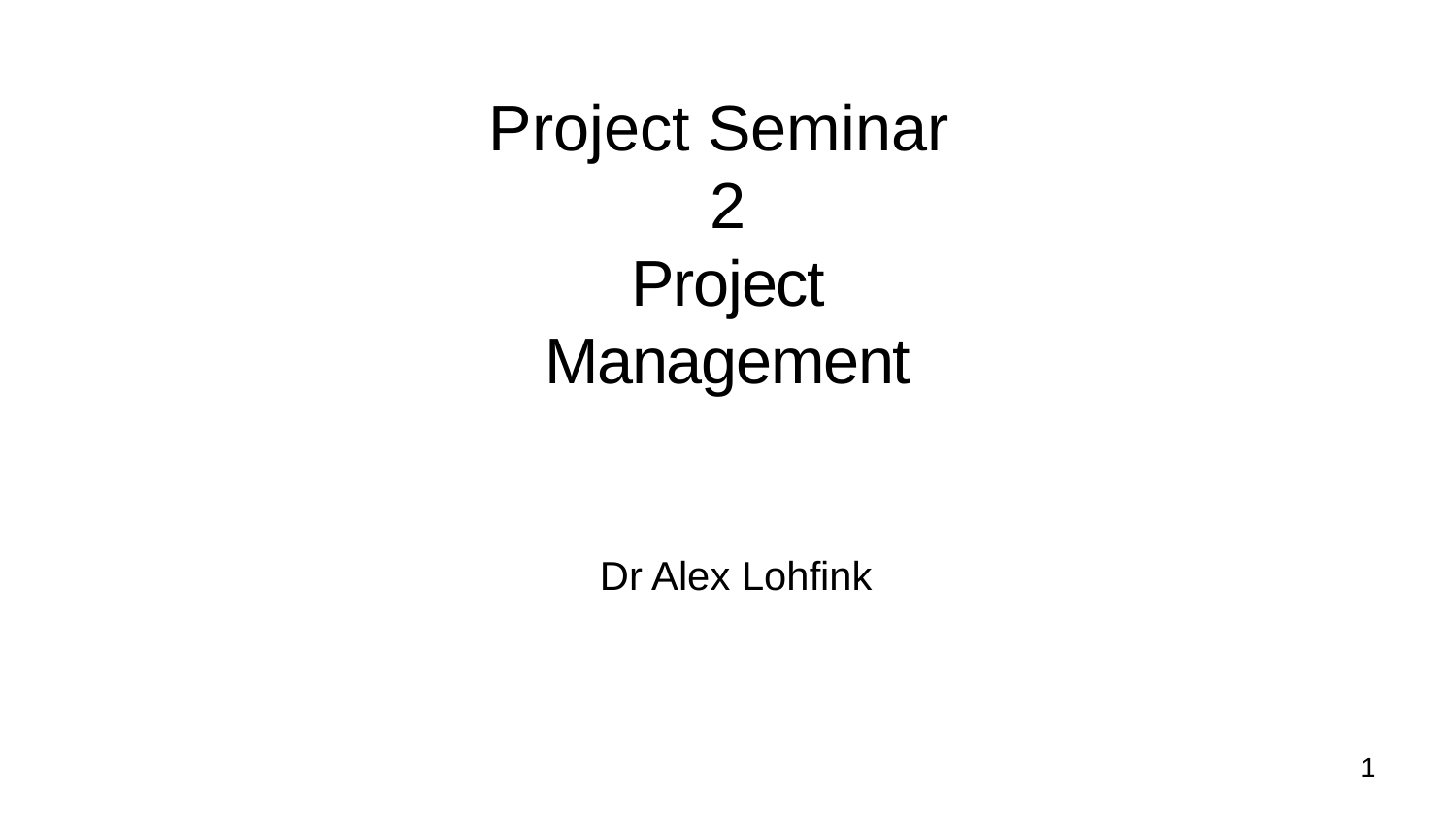

Project Seminar
2
Project Management
Dr Alex Lohfink
1